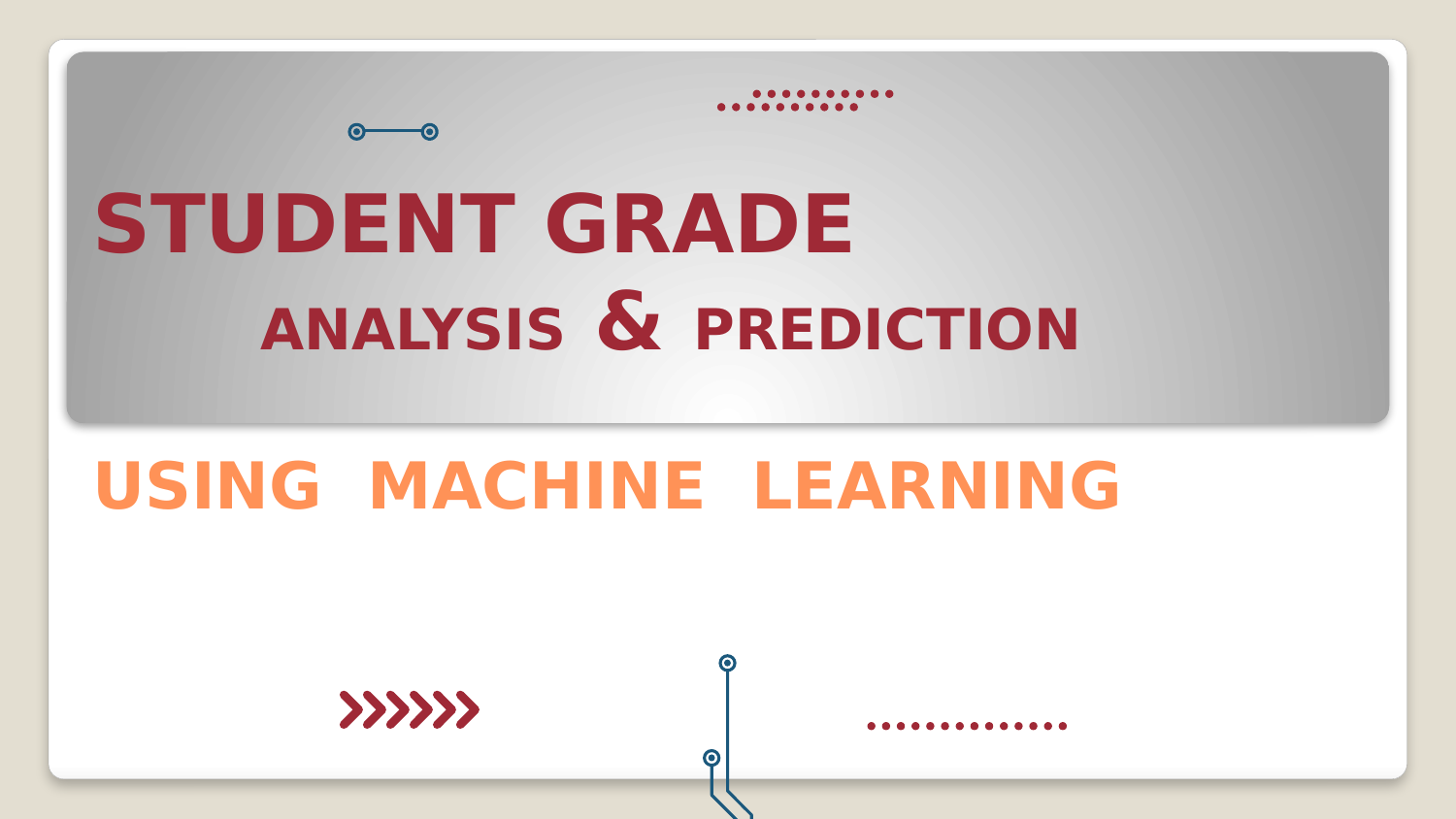

# STUDENT GRADE ANALYSIS & PREDICTION
USING  MACHINE  LEARNING